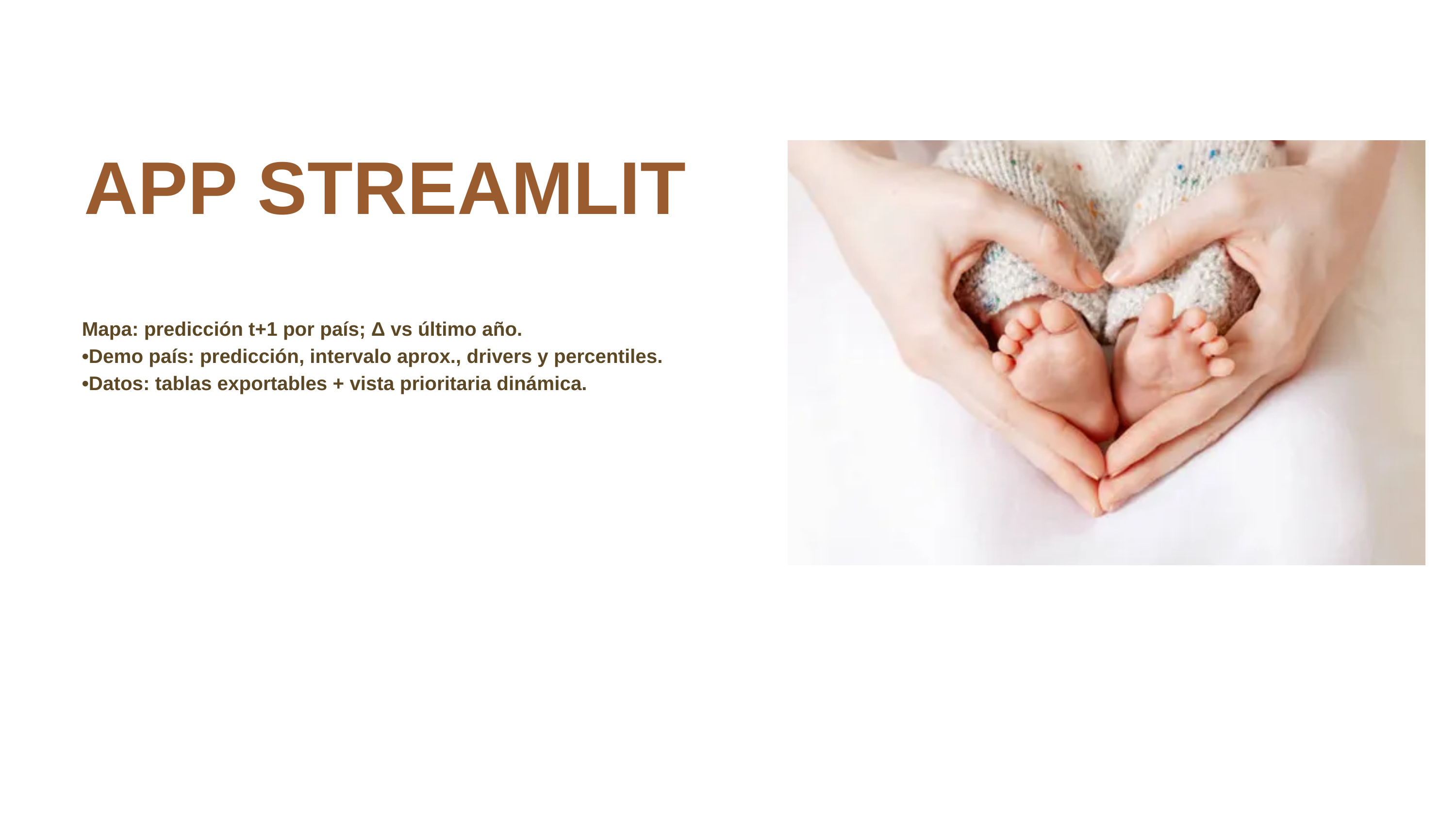

APP STREAMLIT
Mapa: predicción t+1 por país; Δ vs último año.
•Demo país: predicción, intervalo aprox., drivers y percentiles.
•Datos: tablas exportables + vista prioritaria dinámica.